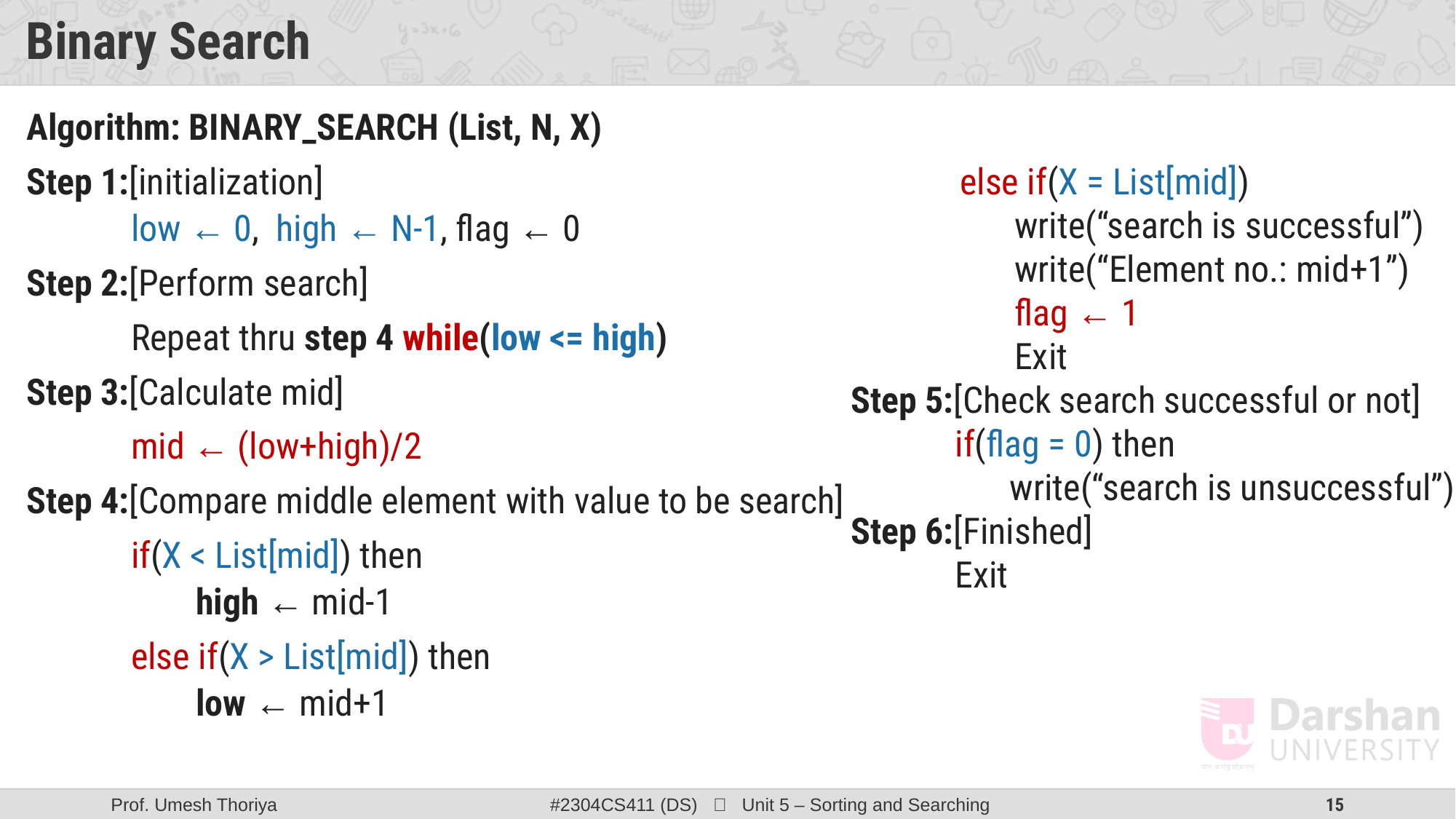

# Binary Search
Algorithm: BINARY_SEARCH (List, N, X)
Step 1:[initialization]
low ← 0,  high ← N-1, flag ← 0
Step 2:[Perform search]
Repeat thru step 4 while(low <= high)
Step 3:[Calculate mid]
mid ← (low+high)/2
Step 4:[Compare middle element with value to be search]
if(X < List[mid]) then
high ← mid-1
else if(X > List[mid]) then
low ← mid+1

else if(X = List[mid])
write(“search is successful”)
write(“Element no.: mid+1”)
flag ← 1
Exit
Step 5:[Check search successful or not]
if(flag = 0) then
write(“search is unsuccessful”)
Step 6:[Finished]
Exit